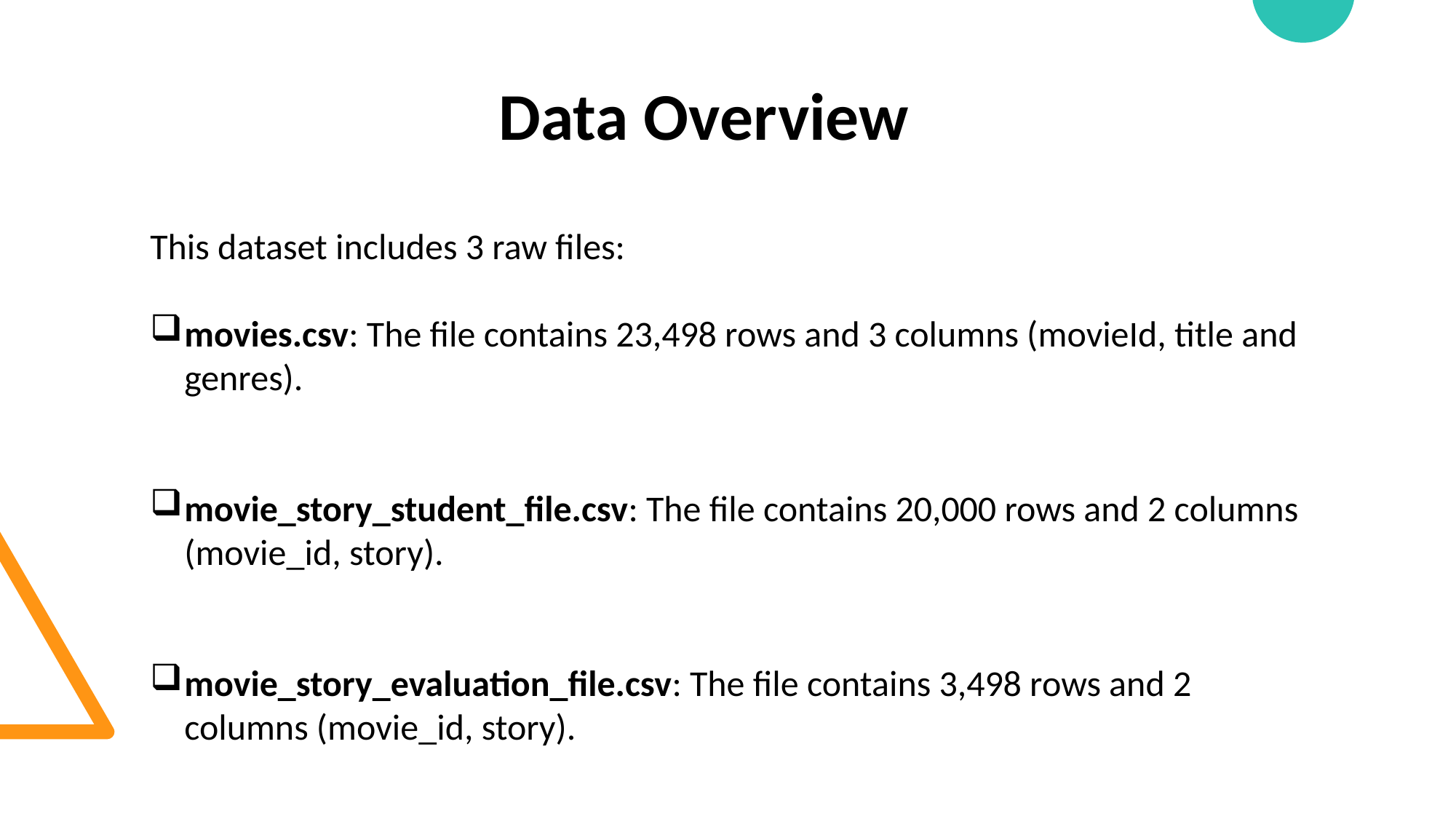

Data Overview

This dataset includes 3 raw files:

movies.csv: The file contains 23,498 rows and 3 columns (movieId, title and genres).

movie_story_student_file.csv: The file contains 20,000 rows and 2 columns (movie_id, story).

movie_story_evaluation_file.csv: The file contains 3,498 rows and 2 columns (movie_id, story).